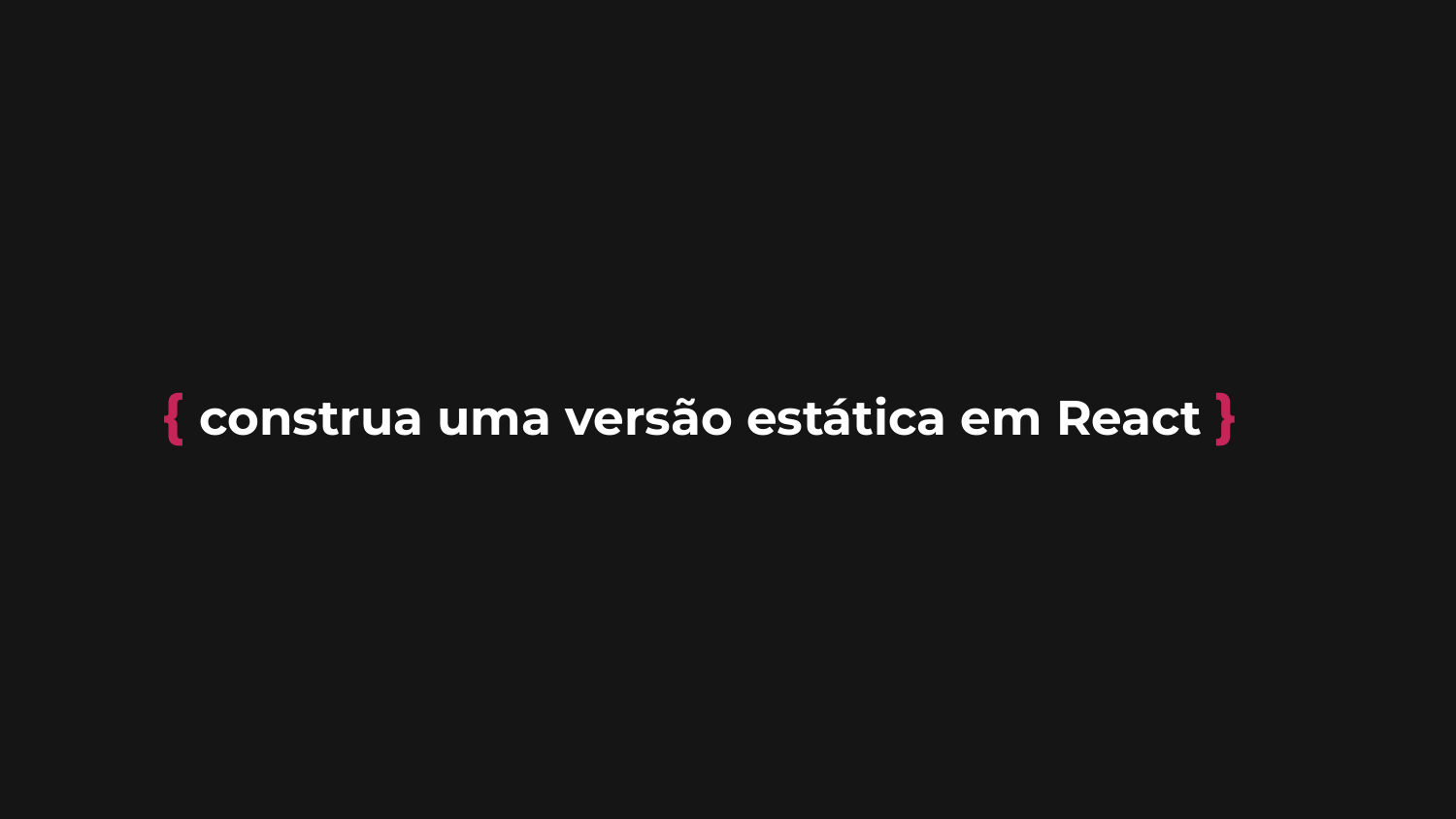

# { construa uma versão estática em React }